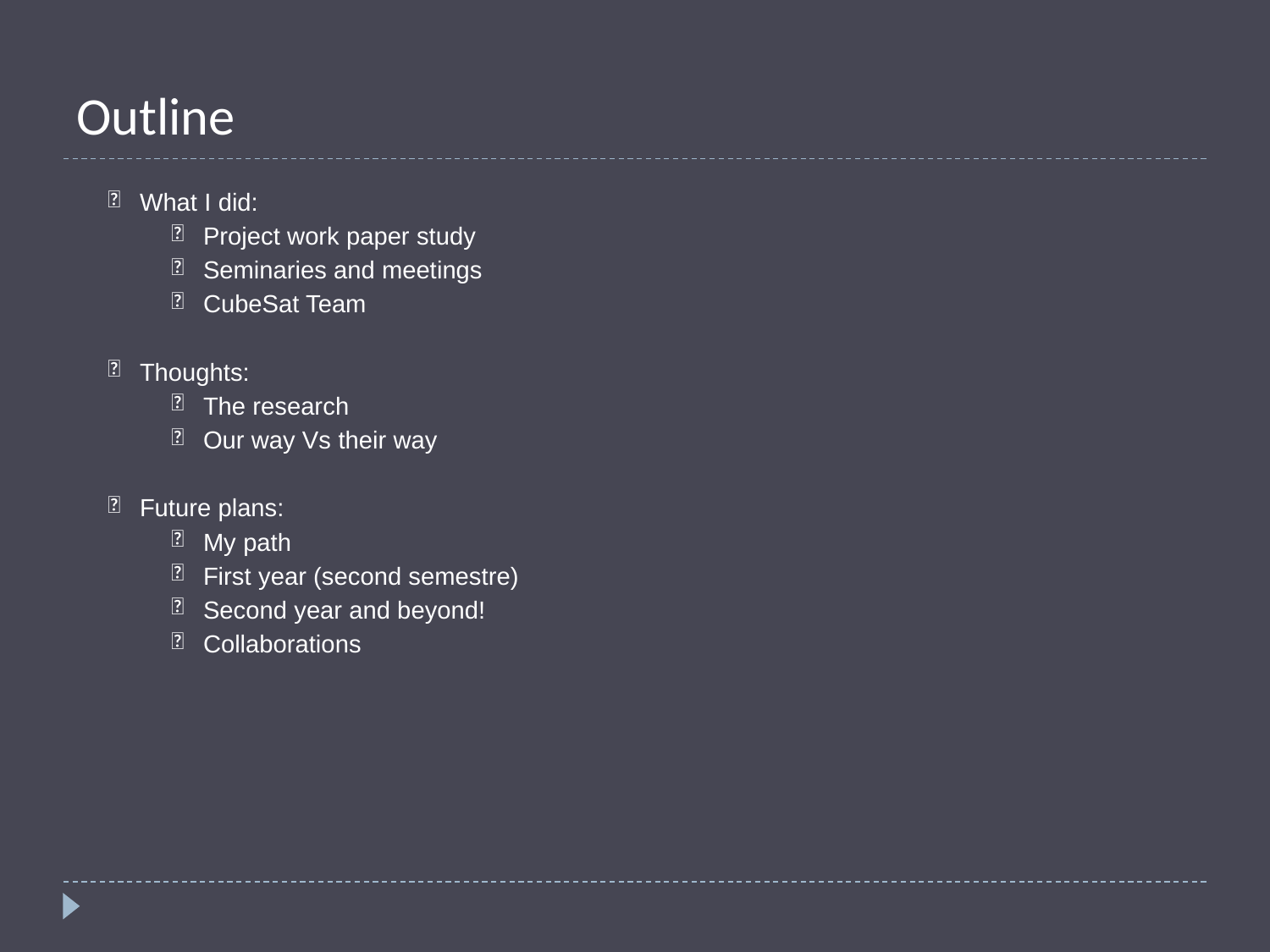

# Outline
What I did:
Project work paper study
Seminaries and meetings
CubeSat Team

Thoughts:
The research
Our way Vs their way

Future plans:
My path
First year (second semestre)
Second year and beyond!
Collaborations